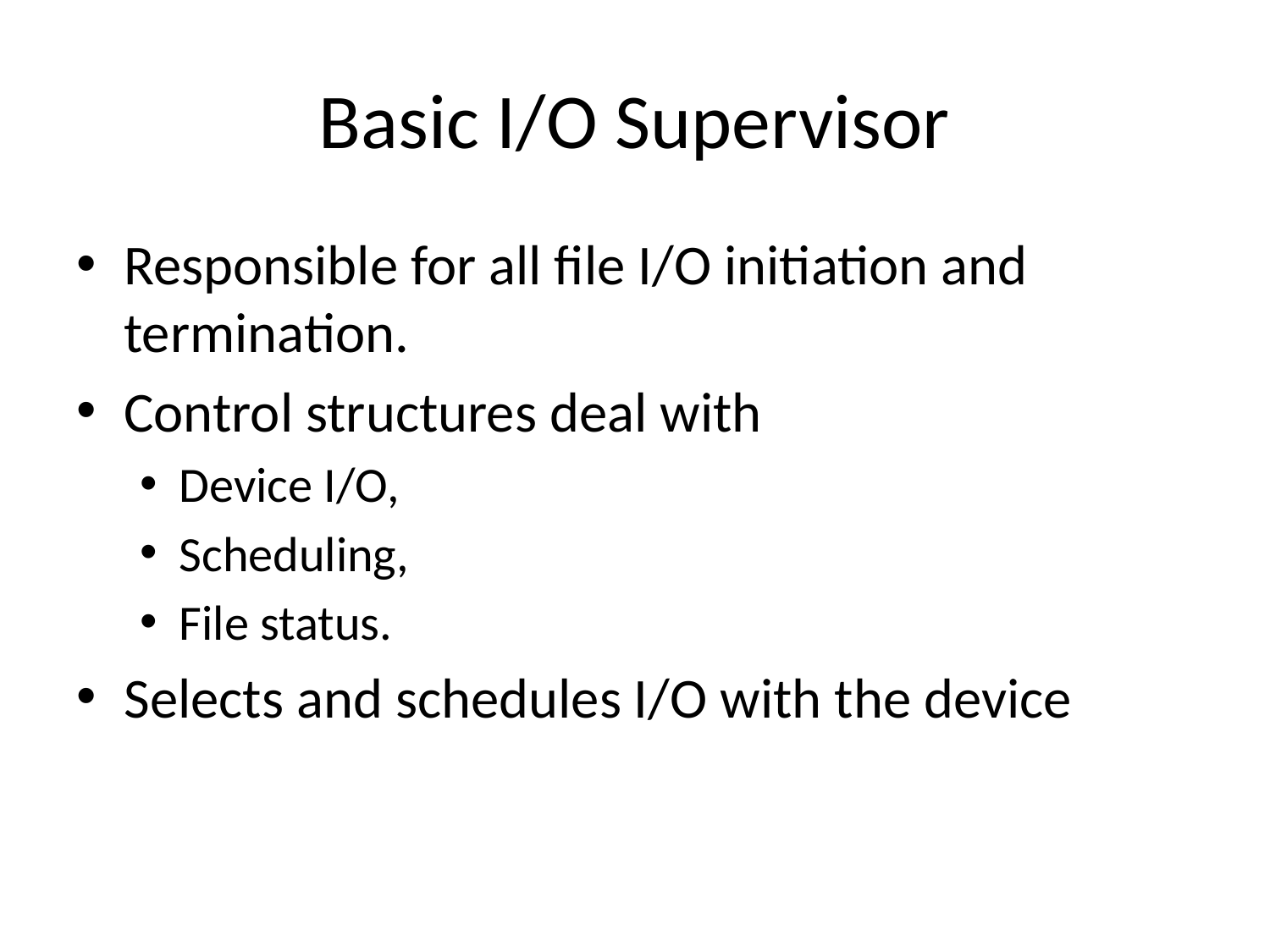

# Basic I/O Supervisor
Responsible for all file I/O initiation and termination.
Control structures deal with
Device I/O,
Scheduling,
File status.
Selects and schedules I/O with the device